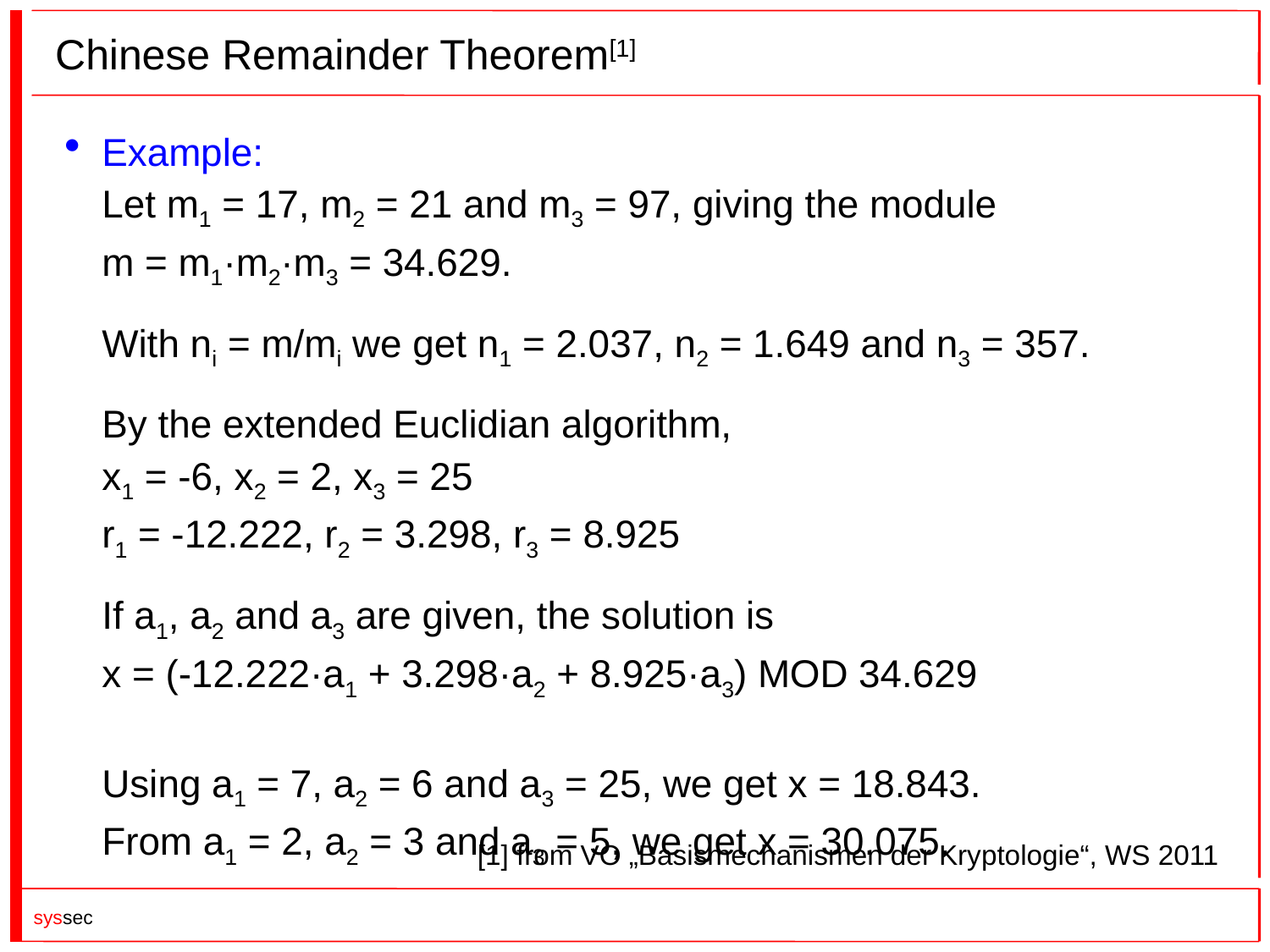

# Chinese Remainder Theorem[1]
Example:
Let m1 = 17, m2 = 21 and m3 = 97, giving the module
m = m1·m2·m3 = 34.629.
With ni = m/mi we get n1 = 2.037, n2 = 1.649 and n3 = 357.
By the extended Euclidian algorithm,
x1 = -6, x2 = 2, x3 = 25
r1 = -12.222, r2 = 3.298, r3 = 8.925
If a1, a2 and a3 are given, the solution is
x = (-12.222·a1 + 3.298·a2 + 8.925·a3) MOD 34.629
Using a1 = 7, a2 = 6 and a3 = 25, we get x = 18.843.
From a1 = 2, a2 = 3 and a3 = 5, we get x = 30.075.
[1] from VO „Basismechanismen der Kryptologie“, WS 2011